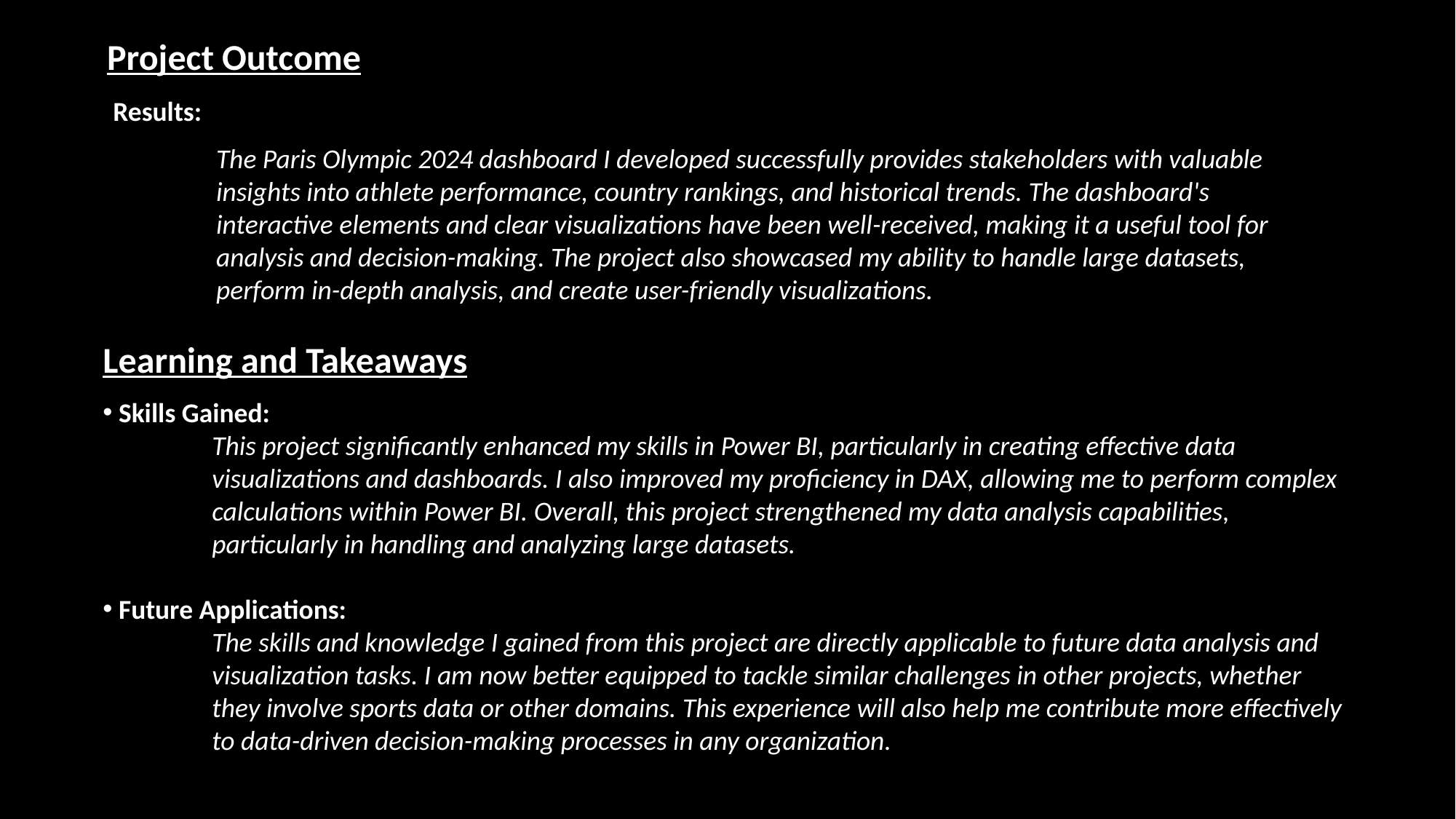

Project Outcome

 Results:

The Paris Olympic 2024 dashboard I developed successfully provides stakeholders with valuable insights into athlete performance, country rankings, and historical trends. The dashboard's interactive elements and clear visualizations have been well-received, making it a useful tool for analysis and decision-making. The project also showcased my ability to handle large datasets, perform in-depth analysis, and create user-friendly visualizations.
Learning and Takeaways

 Skills Gained:
This project significantly enhanced my skills in Power BI, particularly in creating effective data visualizations and dashboards. I also improved my proficiency in DAX, allowing me to perform complex calculations within Power BI. Overall, this project strengthened my data analysis capabilities, particularly in handling and analyzing large datasets.

 Future Applications:
The skills and knowledge I gained from this project are directly applicable to future data analysis and visualization tasks. I am now better equipped to tackle similar challenges in other projects, whether they involve sports data or other domains. This experience will also help me contribute more effectively to data-driven decision-making processes in any organization.